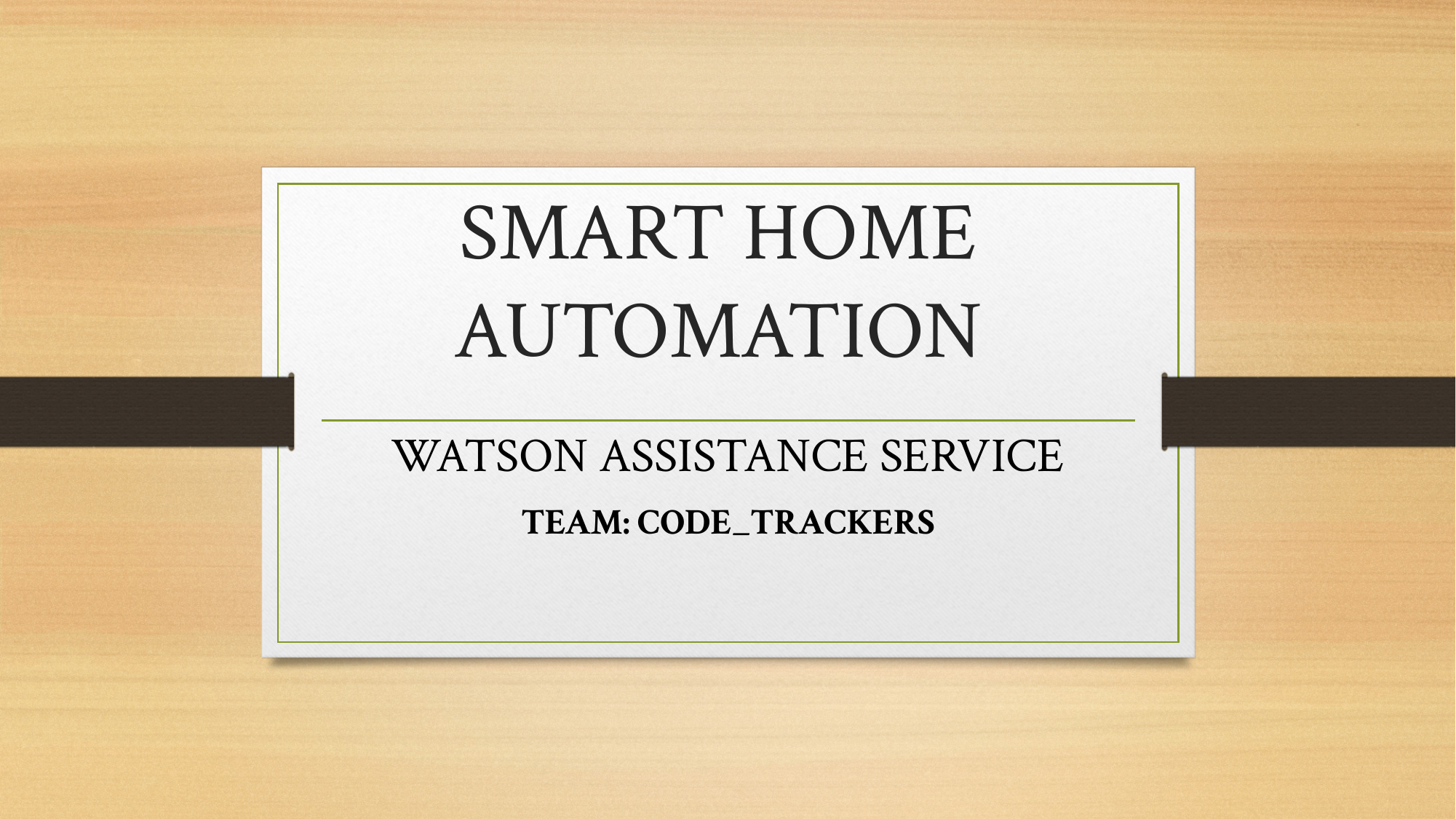

# SMART HOME AUTOMATION
WATSON ASSISTANCE SERVICE
TEAM: CODE_TRACKERS